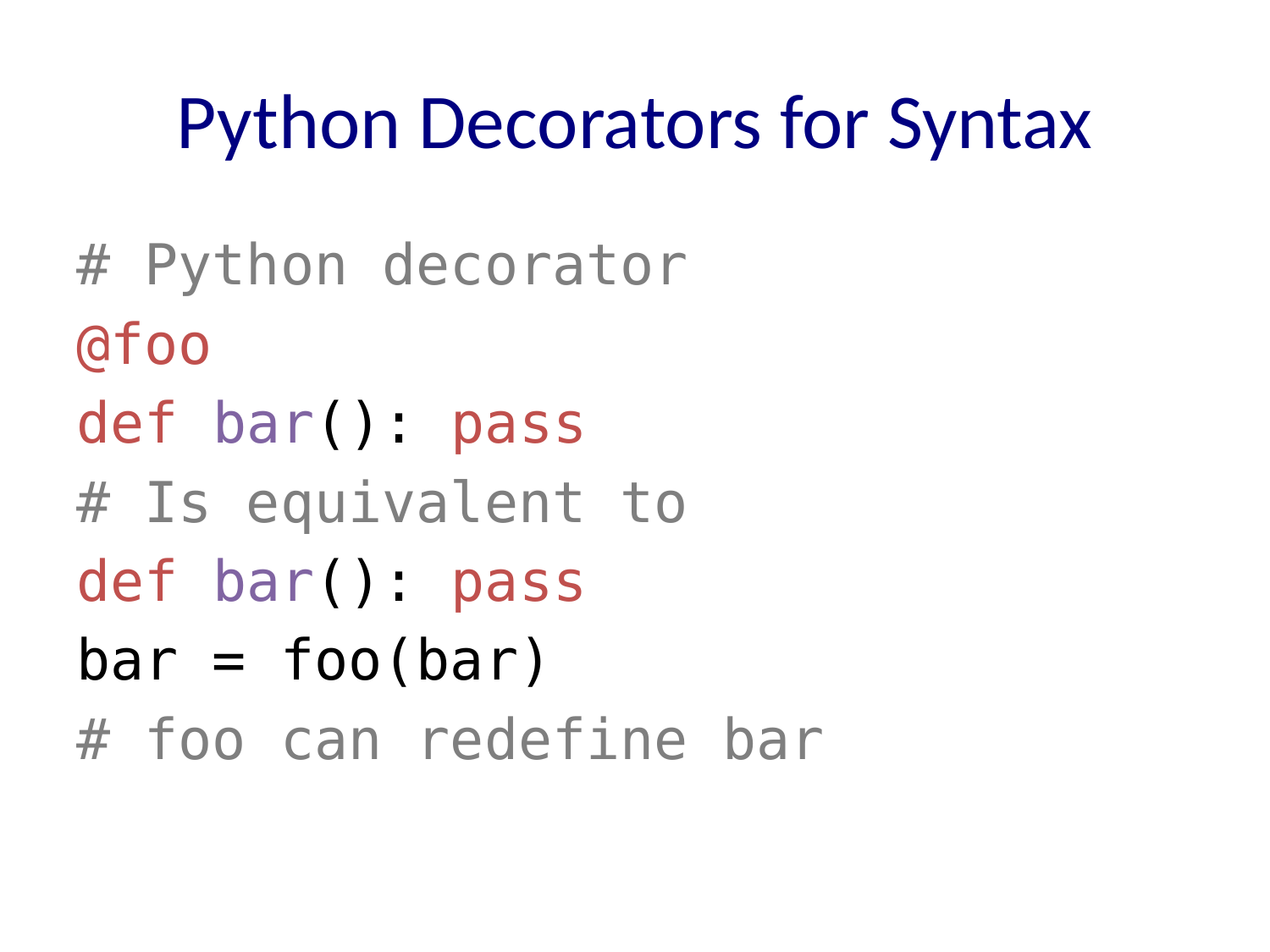

# Python Decorators for Syntax
# Python decorator
@foo
def bar(): pass
# Is equivalent to
def bar(): pass
bar = foo(bar)
# foo can redefine bar